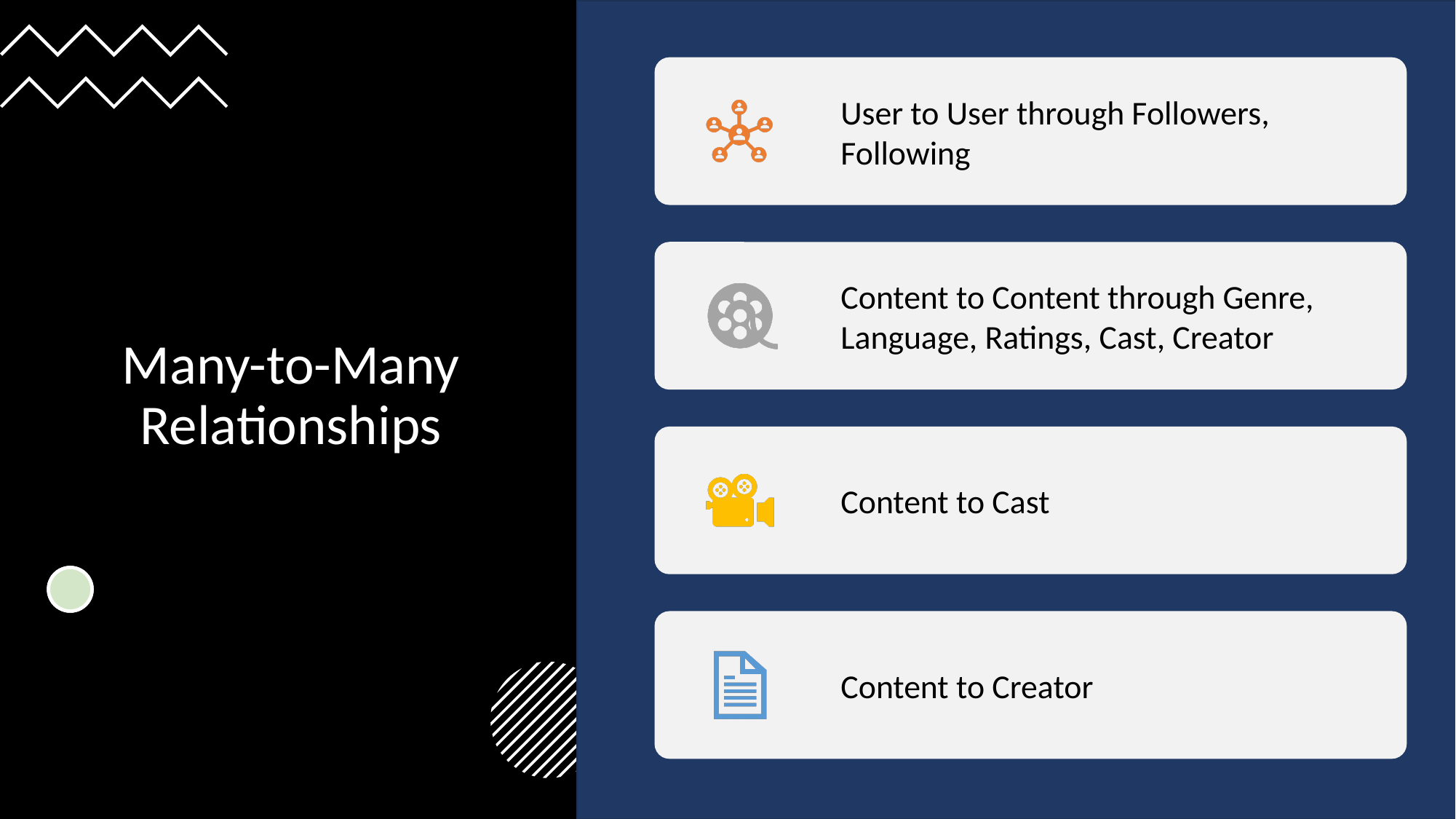

User to User through Followers, Following
Content to Content through Genre, Language, Ratings, Cast, Creator
Content to Cast
Content to Creator

# Many-to-Many Relationships